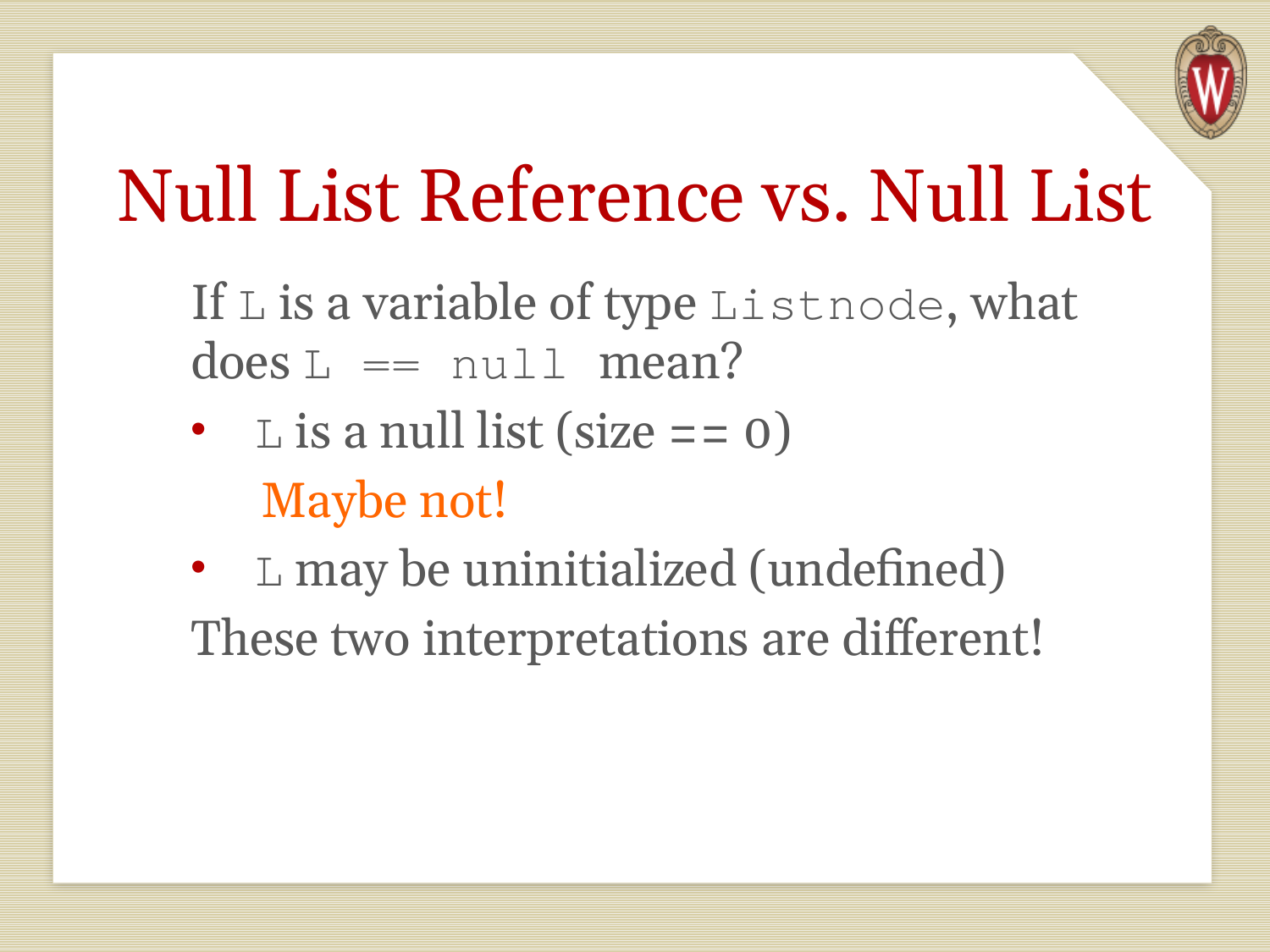

# Null List Reference vs. Null List
If L is a variable of type Listnode, what does L == null mean?
L is a null list (size == 0)
      Maybe not!
L may be uninitialized (undefined)
These two interpretations are different!